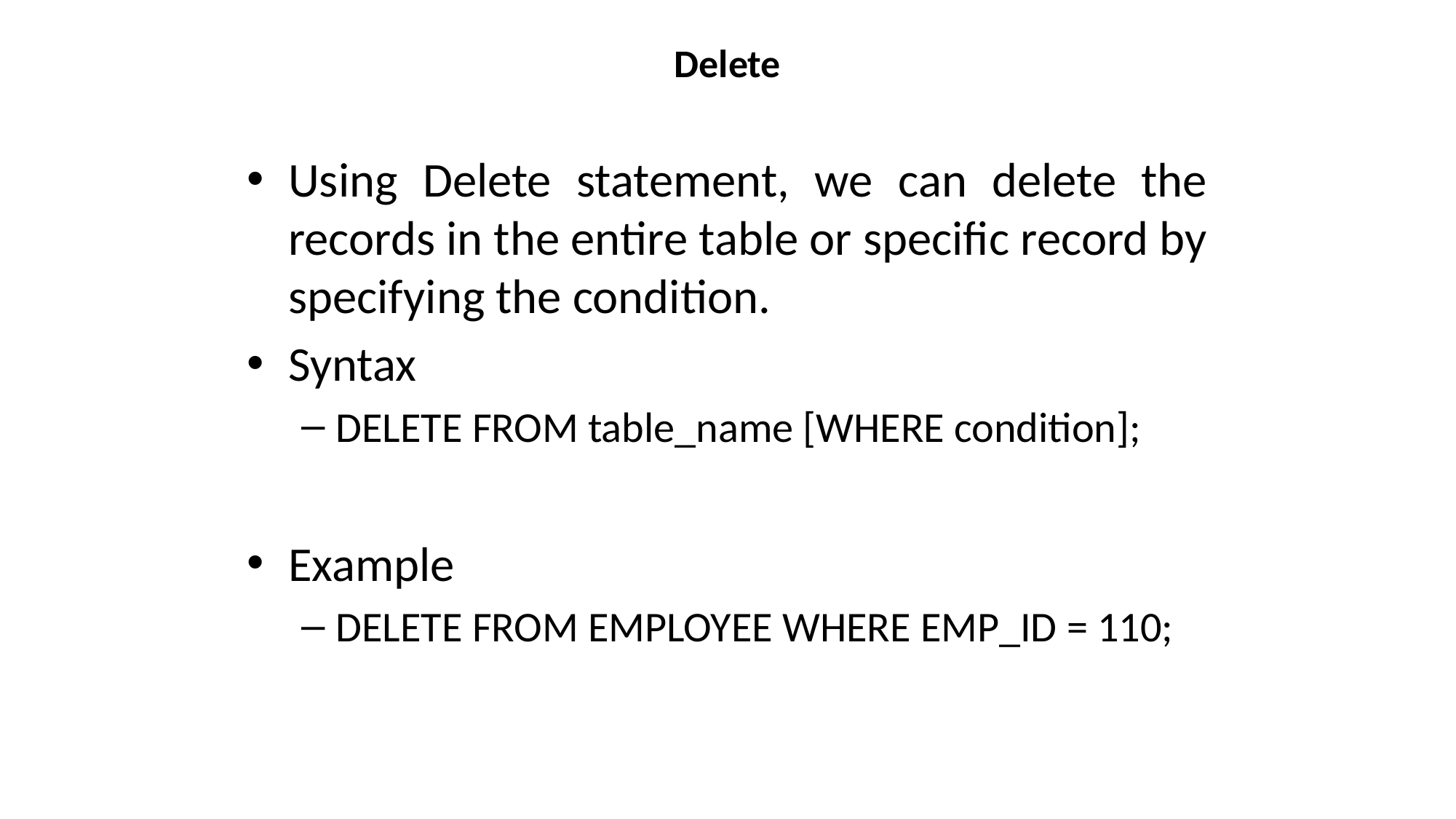

# Delete
Using Delete statement, we can delete the records in the entire table or specific record by specifying the condition.
Syntax
DELETE FROM table_name [WHERE condition];

Example
DELETE FROM EMPLOYEE WHERE EMP_ID = 110;